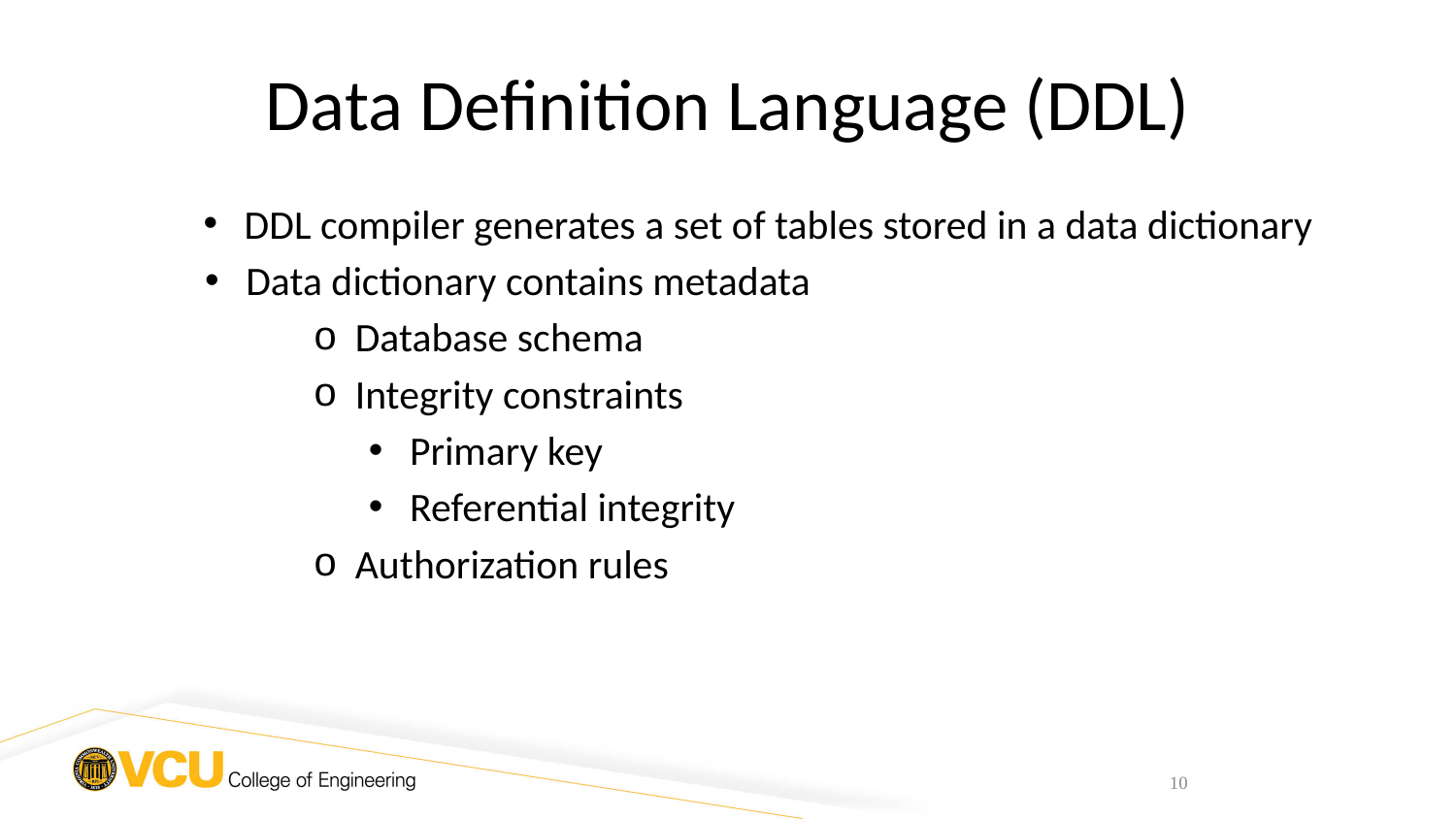

# Data Definition Language (DDL)
DDL compiler generates a set of tables stored in a data dictionary
Data dictionary contains metadata
Database schema
Integrity constraints
Primary key
Referential integrity
Authorization rules

10